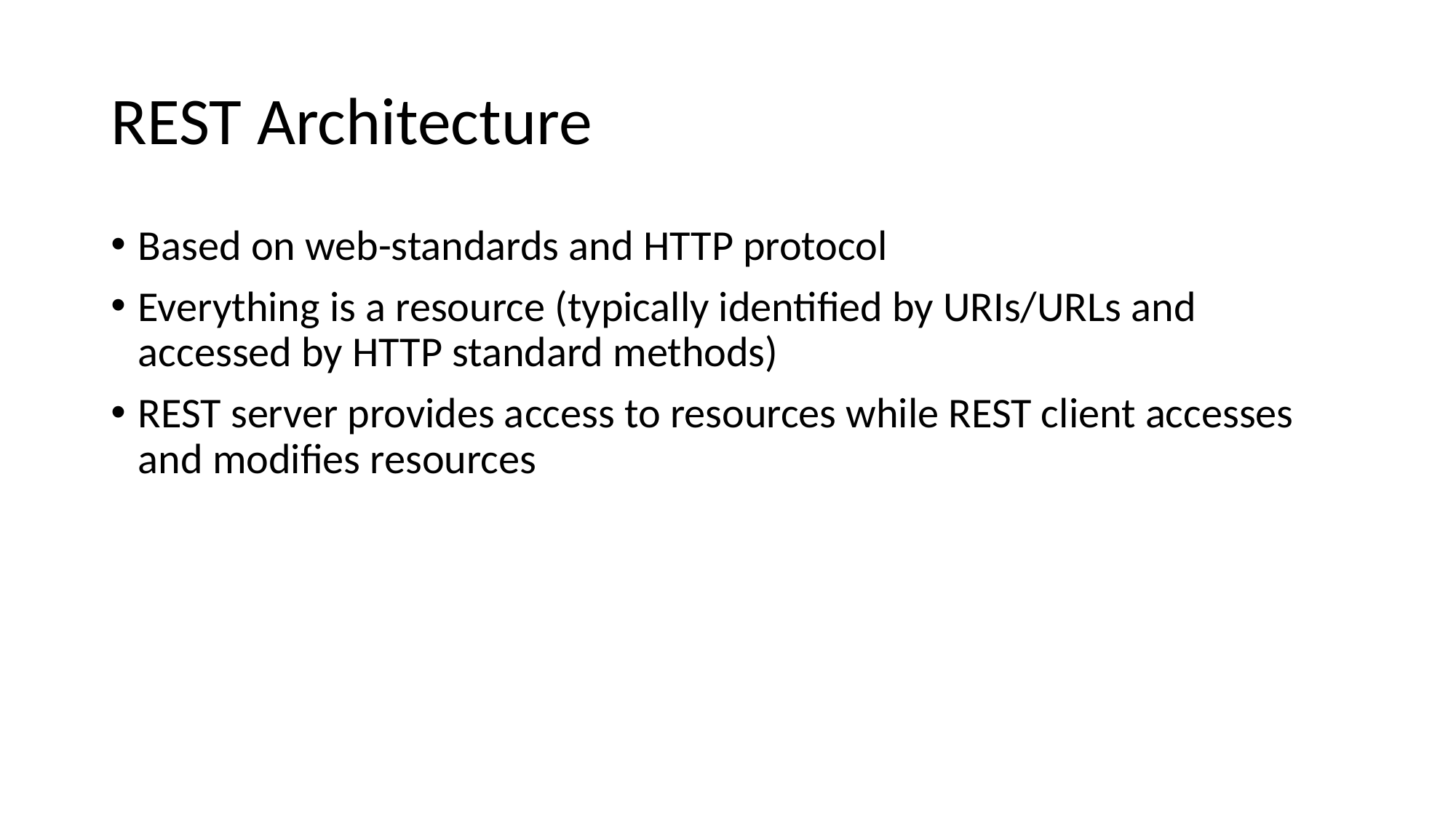

# REST Architecture
Based on web-standards and HTTP protocol
Everything is a resource (typically identified by URIs/URLs and accessed by HTTP standard methods)
REST server provides access to resources while REST client accesses and modifies resources